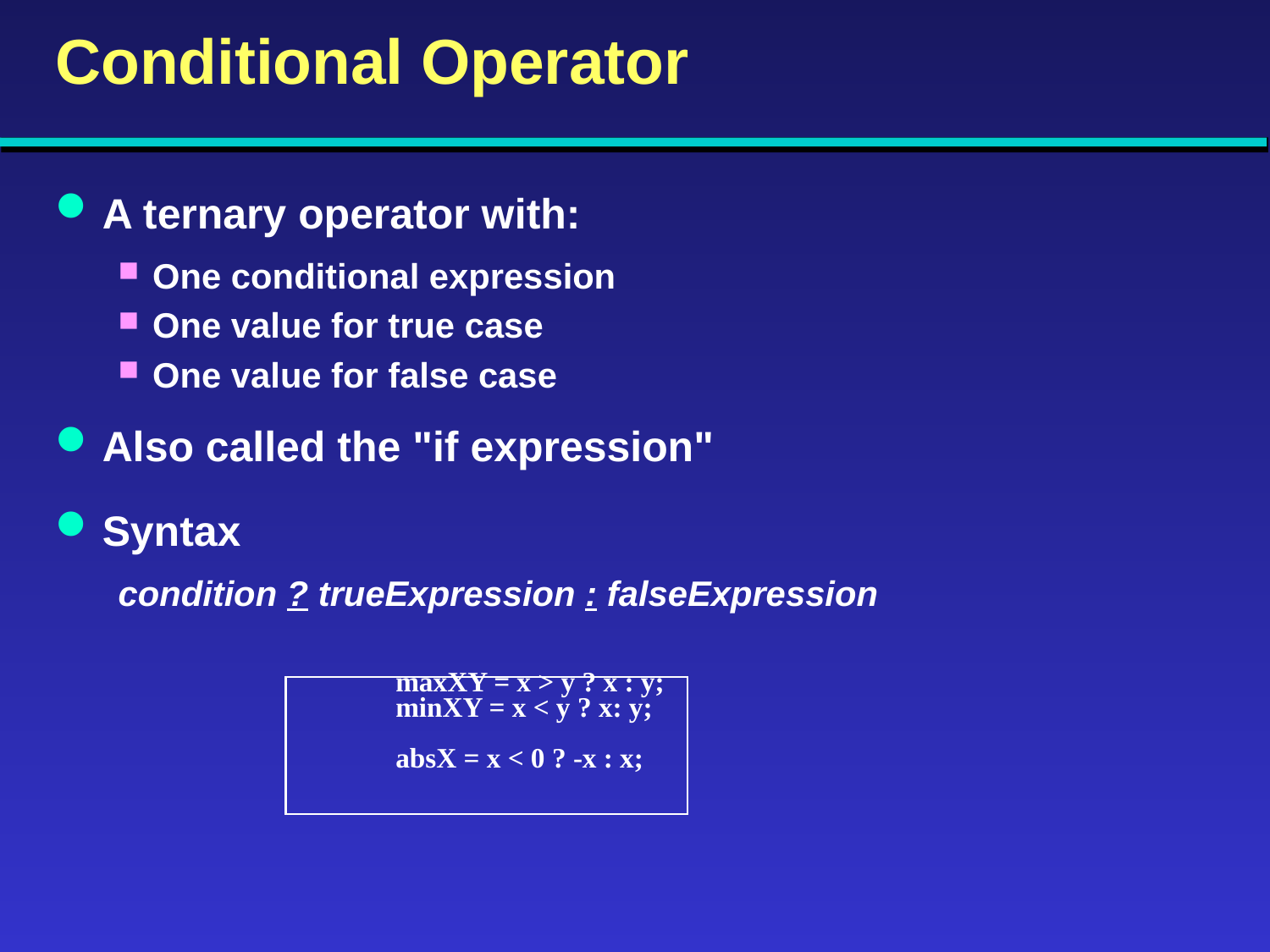

# Conditional Operator
A ternary operator with:
One conditional expression
One value for true case
One value for false case
Also called the "if expression"
Syntax
condition ? trueExpression : falseExpression

	maxXY = x > y ? x : y;
	minXY = x < y ? x: y;

	absX = x < 0 ? -x : x;